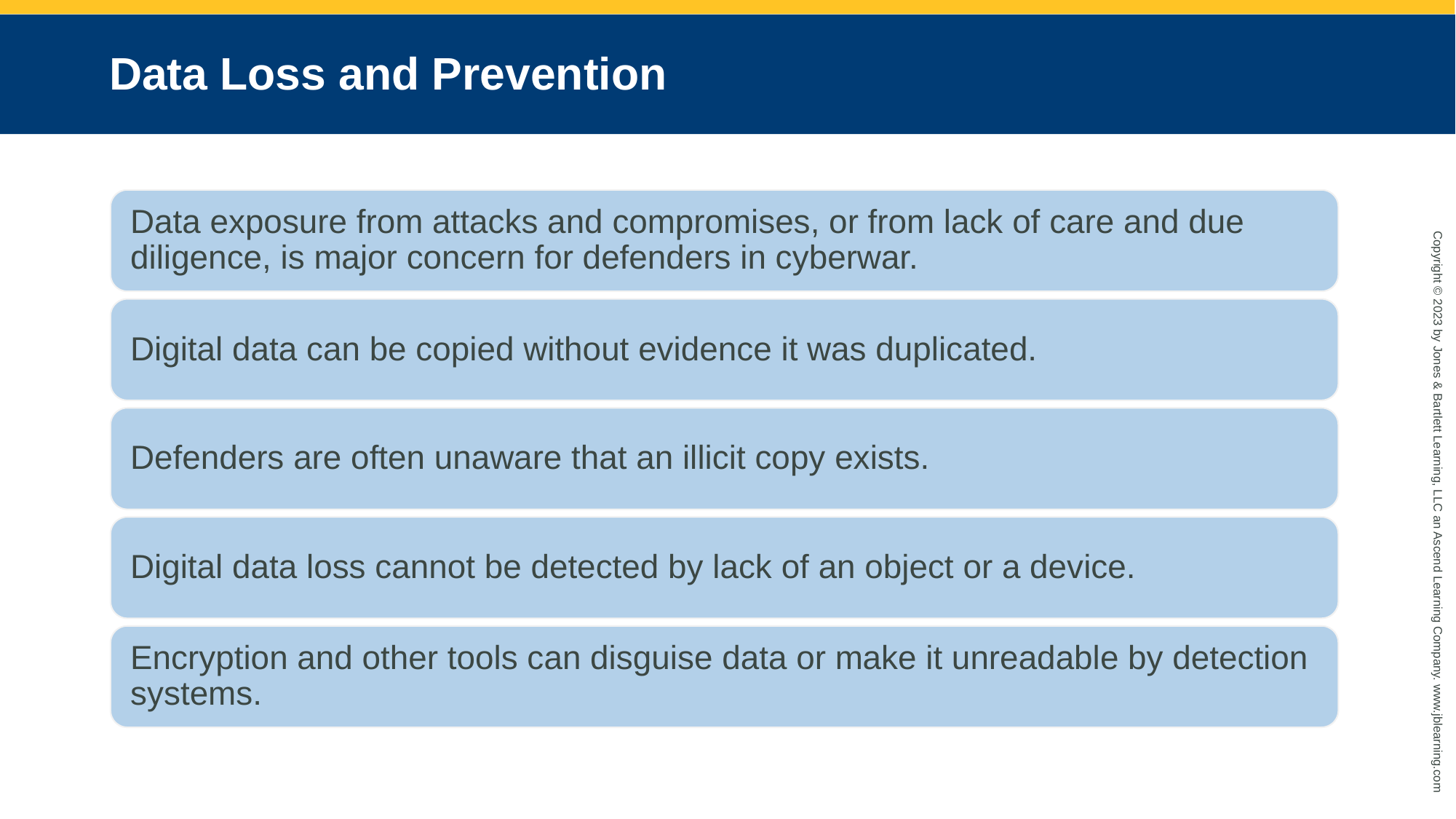

# Data Loss and Prevention
Data exposure from attacks and compromises, or from lack of care and due diligence, is major concern for defenders in cyberwar.
Digital data can be copied without evidence it was duplicated.
Defenders are often unaware that an illicit copy exists.
Digital data loss cannot be detected by lack of an object or a device.
Encryption and other tools can disguise data or make it unreadable by detection systems.